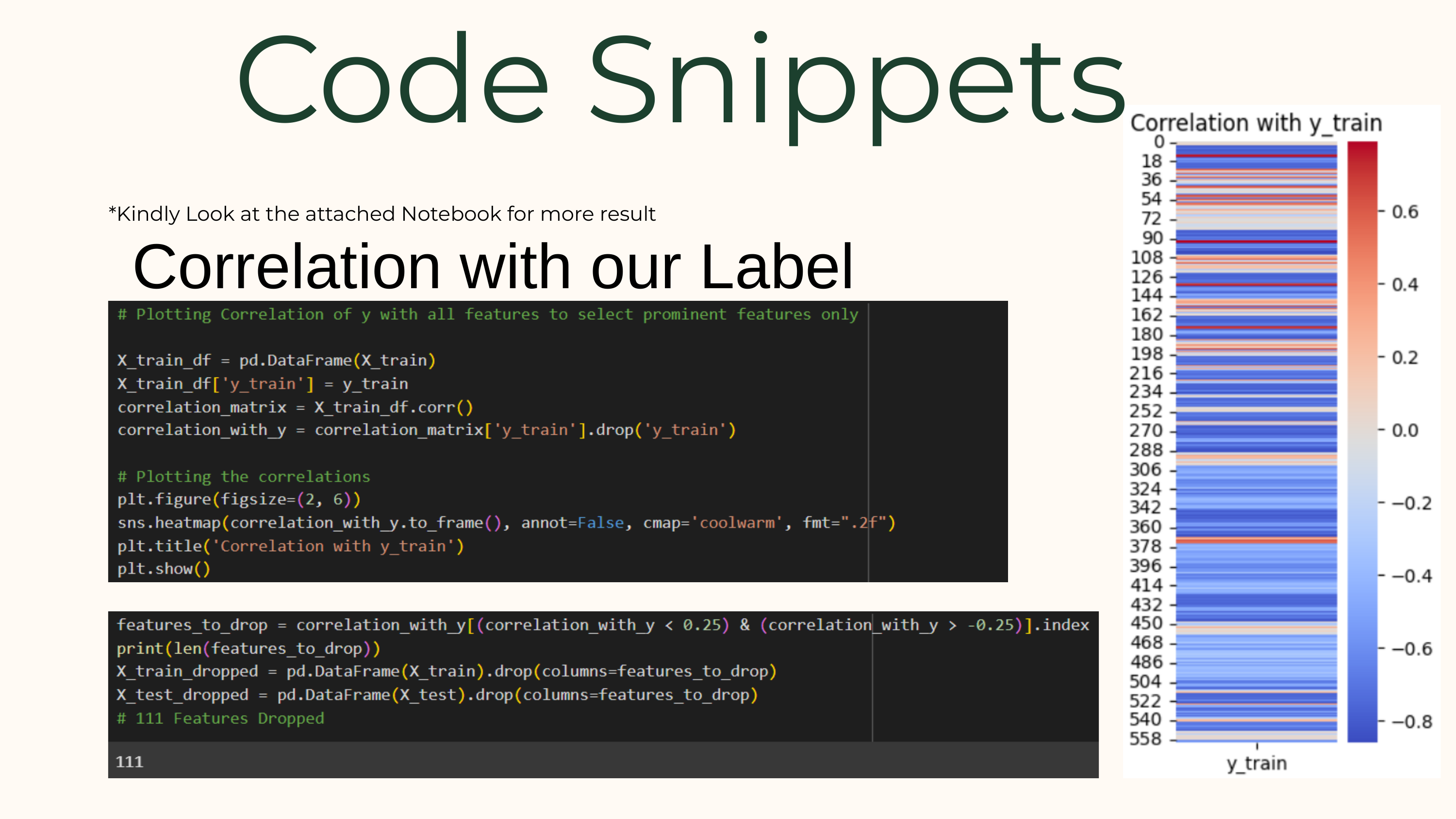

Code Snippets

*Kindly Look at the attached Notebook for more result
Correlation with our Label